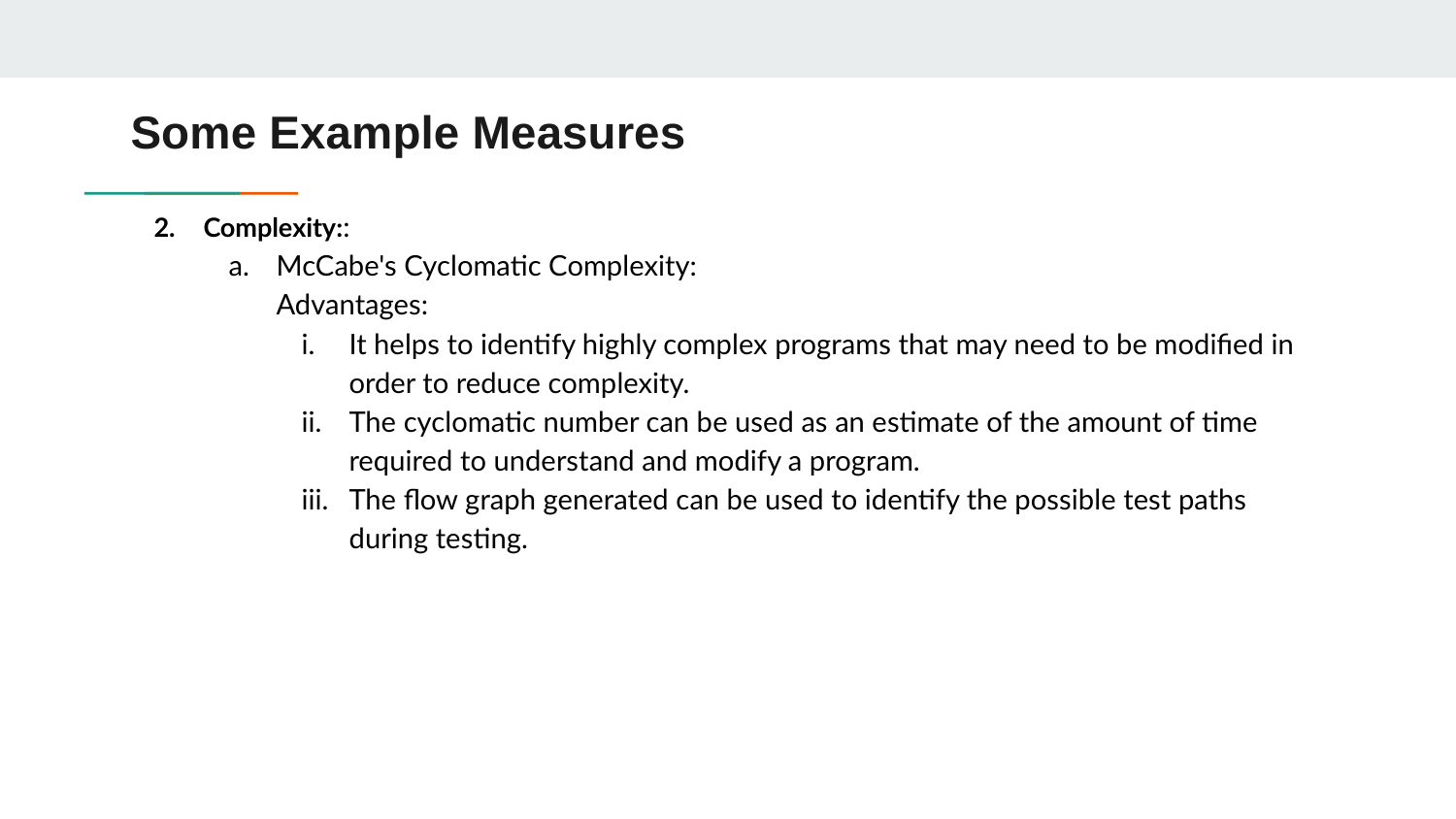

# Some Example Measures

Complexity::
McCabe's Cyclomatic Complexity:
Advantages:
It helps to identify highly complex programs that may need to be modified in order to reduce complexity.
The cyclomatic number can be used as an estimate of the amount of time required to understand and modify a program.
The flow graph generated can be used to identify the possible test paths during testing.